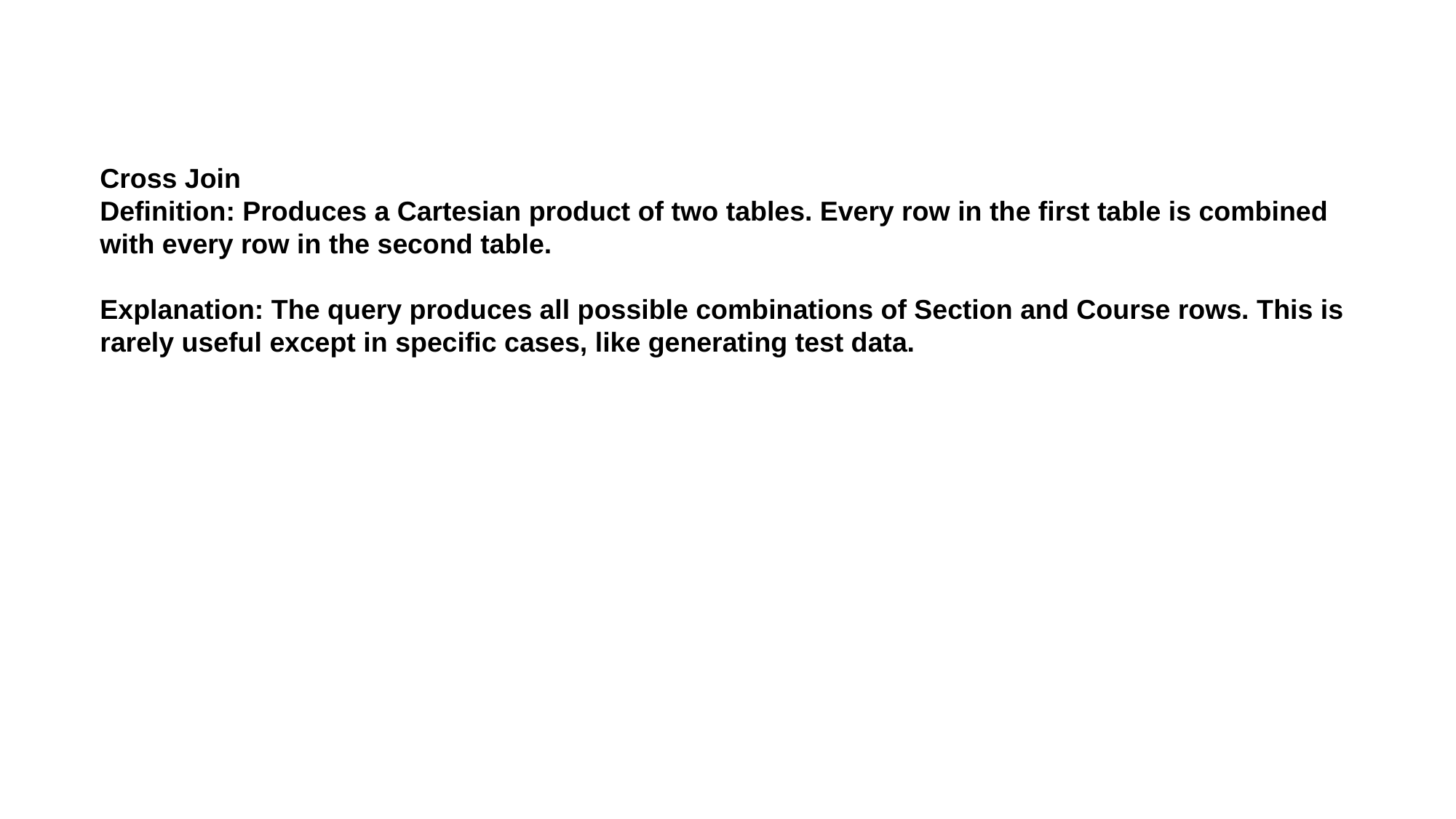

Cross Join
Definition: Produces a Cartesian product of two tables. Every row in the first table is combined with every row in the second table.

Explanation: The query produces all possible combinations of Section and Course rows. This is rarely useful except in specific cases, like generating test data.